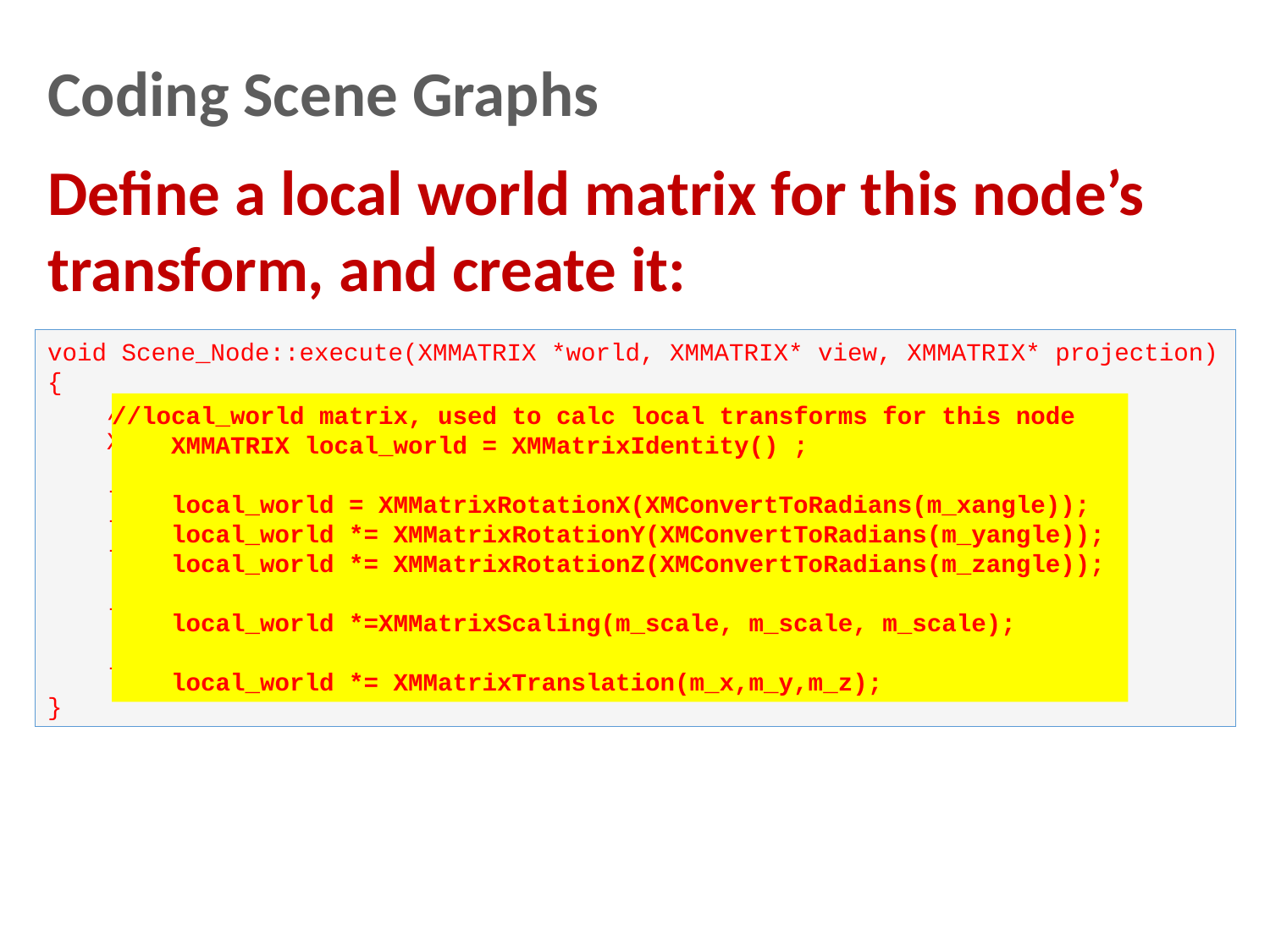

Coding Scene Graphs
Define a local world matrix for this node’s transform, and create it:
void Scene_Node::execute(XMMATRIX *world, XMMATRIX* view, XMMATRIX* projection)
{
    //local_world matrix, used to calc local transforms for this node
    XMMATRIX local_world = XMMatrixIdentity() ;

    local_world = XMMatrixRotationX(XMConvertToRadians(m_xangle));
    local_world *= XMMatrixRotationY(XMConvertToRadians(m_yangle));
    local_world *= XMMatrixRotationZ(XMConvertToRadians(m_zangle));

    local_world *=XMMatrixScaling(m_scale, m_scale, m_scale);

    local_world *= XMMatrixTranslation(m_x,m_y,m_z);
}
//local_world matrix, used to calc local transforms for this node
    XMMATRIX local_world = XMMatrixIdentity() ;

    local_world = XMMatrixRotationX(XMConvertToRadians(m_xangle));
    local_world *= XMMatrixRotationY(XMConvertToRadians(m_yangle));
    local_world *= XMMatrixRotationZ(XMConvertToRadians(m_zangle));

    local_world *=XMMatrixScaling(m_scale, m_scale, m_scale);

    local_world *= XMMatrixTranslation(m_x,m_y,m_z);